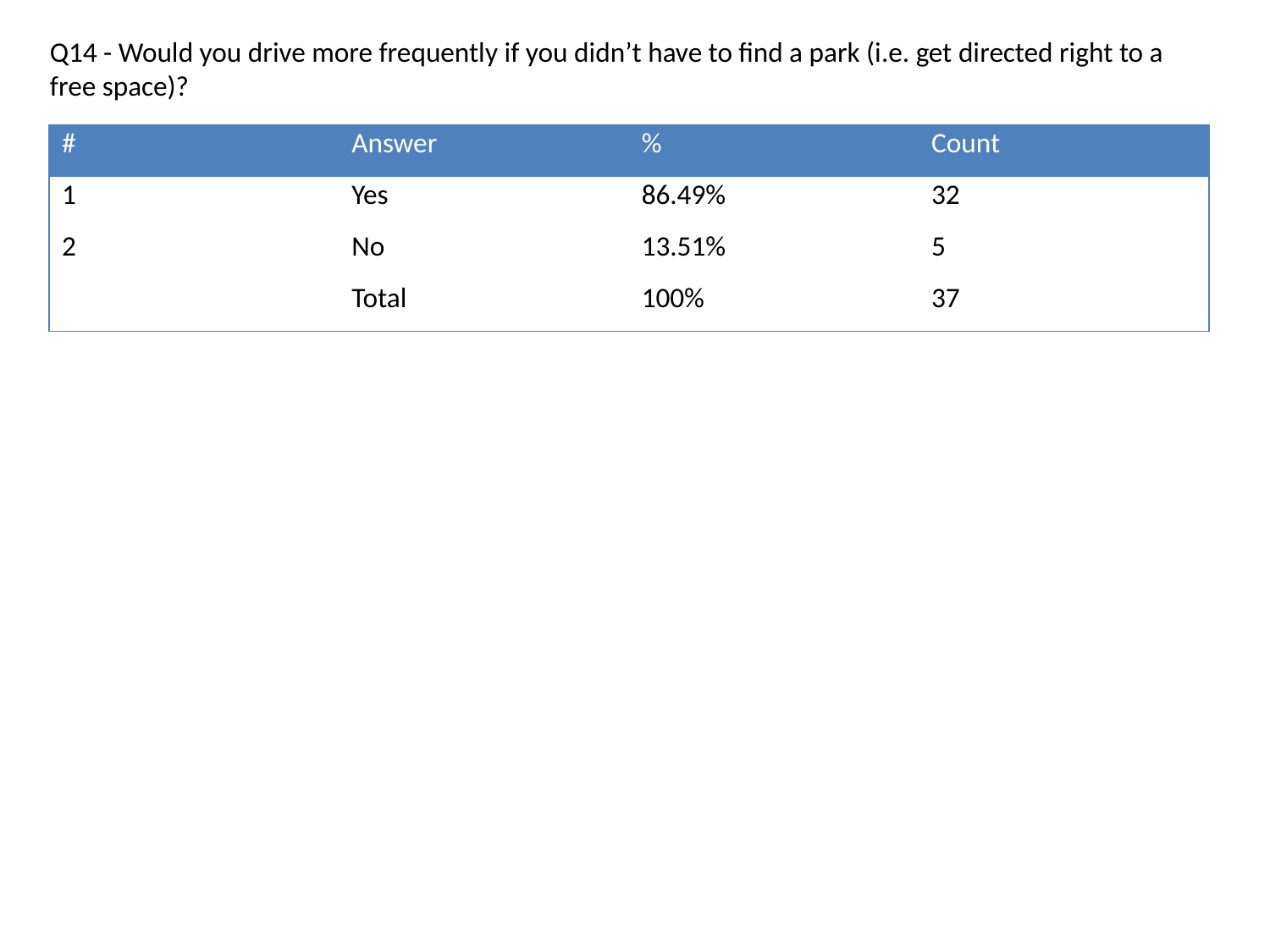

Q14 - Would you drive more frequently if you didn’t have to find a park (i.e. get directed right to a free space)?
| # | Answer | % | Count |
| --- | --- | --- | --- |
| 1 | Yes | 86.49% | 32 |
| 2 | No | 13.51% | 5 |
|  | Total | 100% | 37 |